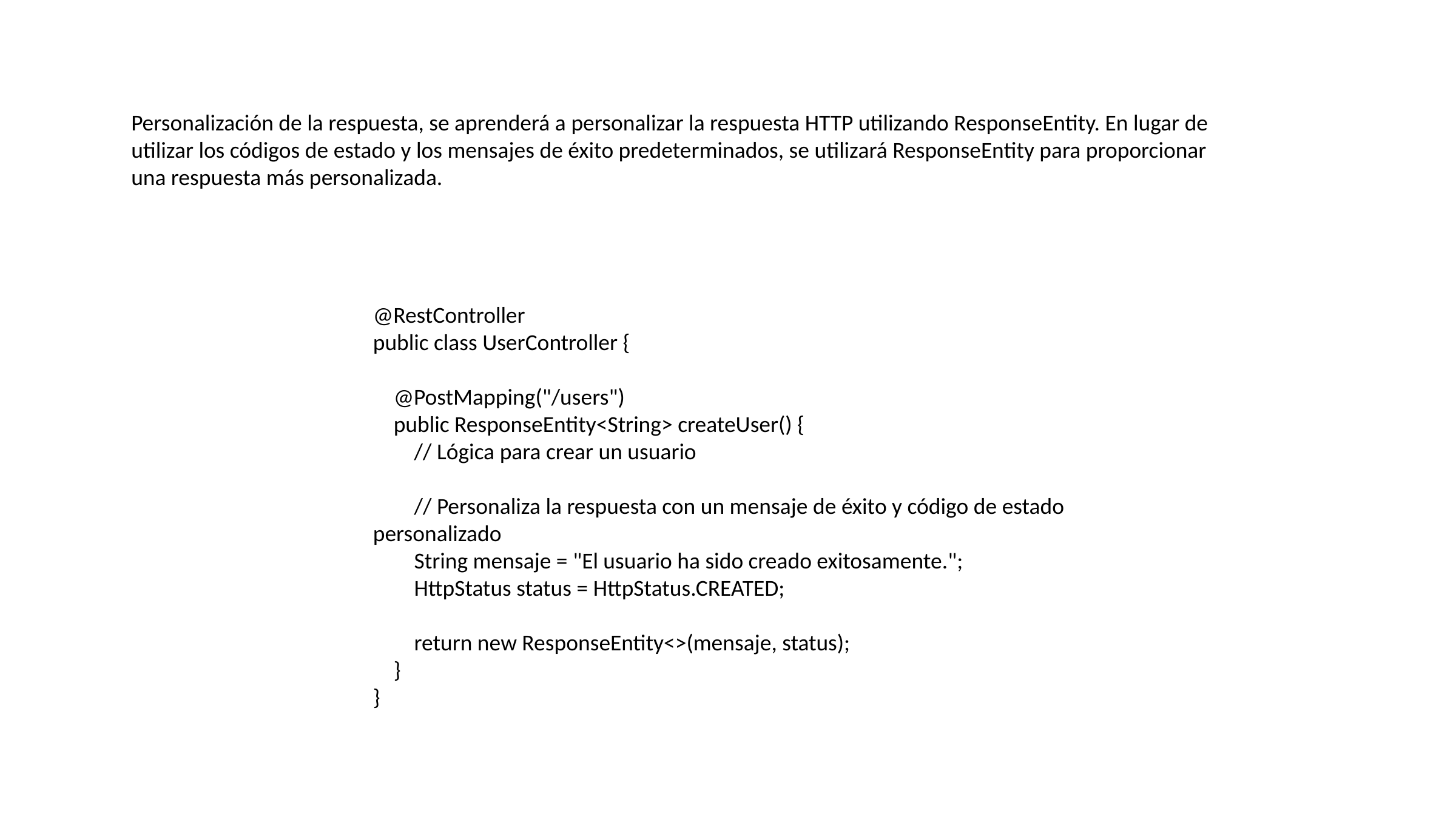

Personalización de la respuesta, se aprenderá a personalizar la respuesta HTTP utilizando ResponseEntity. En lugar de utilizar los códigos de estado y los mensajes de éxito predeterminados, se utilizará ResponseEntity para proporcionar una respuesta más personalizada.
@RestController
public class UserController {

    @PostMapping("/users")
    public ResponseEntity<String> createUser() {
        // Lógica para crear un usuario

        // Personaliza la respuesta con un mensaje de éxito y código de estado personalizado
        String mensaje = "El usuario ha sido creado exitosamente.";
        HttpStatus status = HttpStatus.CREATED;

        return new ResponseEntity<>(mensaje, status);
    }
}